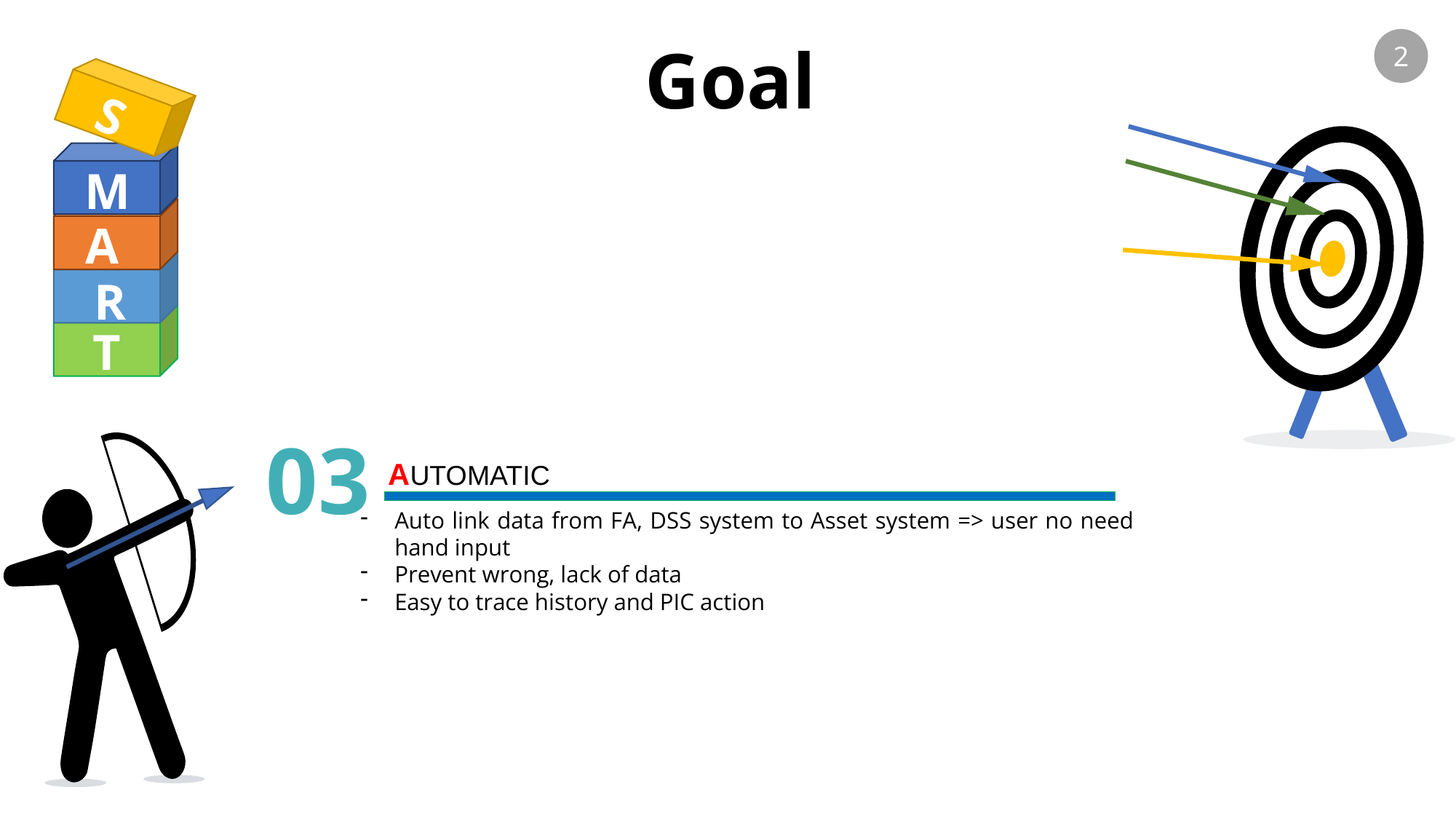

Goal
2

S

M

A

R

T

03

AUTOMATIC

Auto link data from FA, DSS system to Asset system => user no need hand input
Prevent wrong, lack of data
Easy to trace history and PIC action